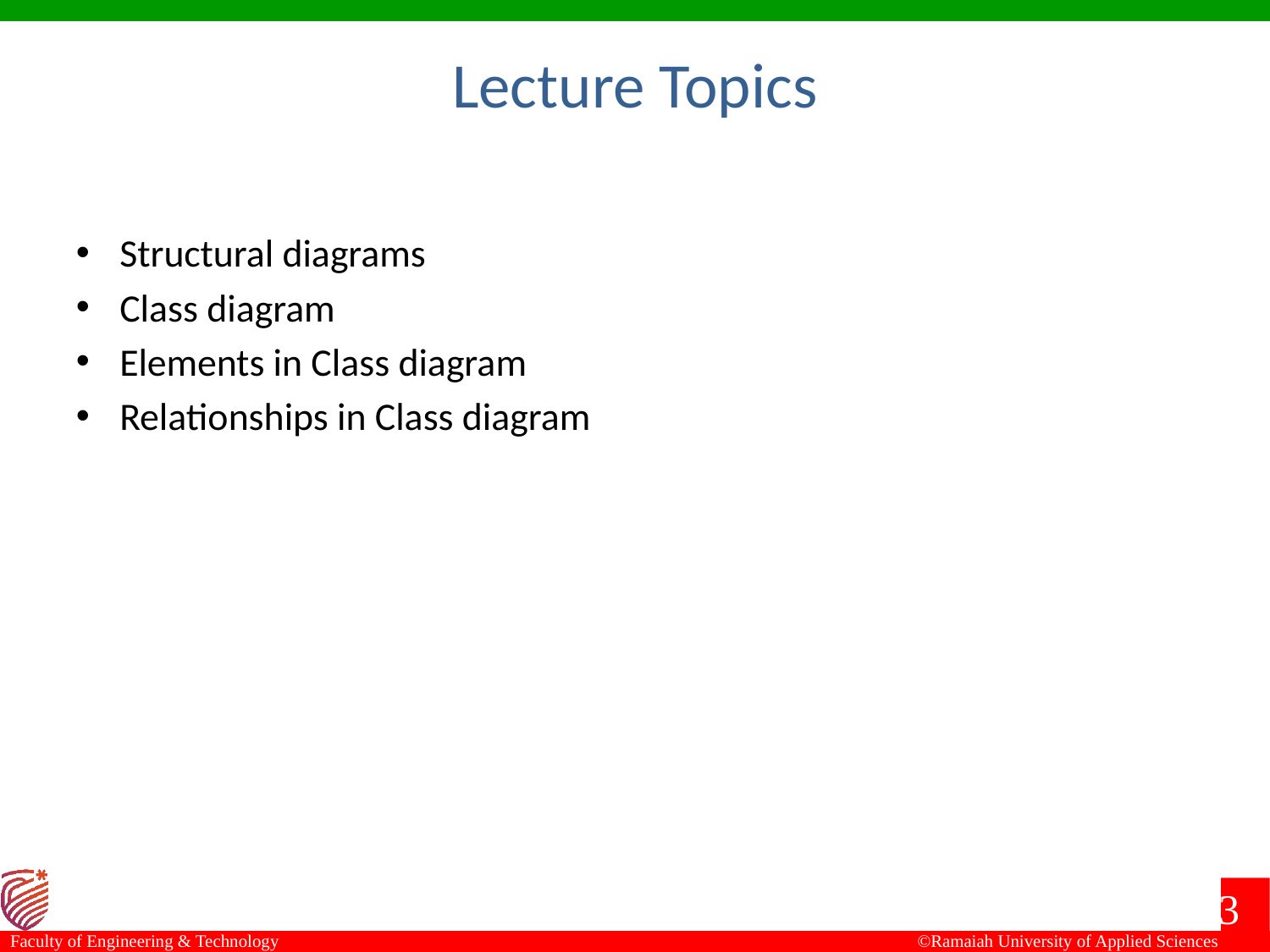

Lecture Topics
Structural diagrams
Class diagram
Elements in Class diagram
Relationships in Class diagram
3